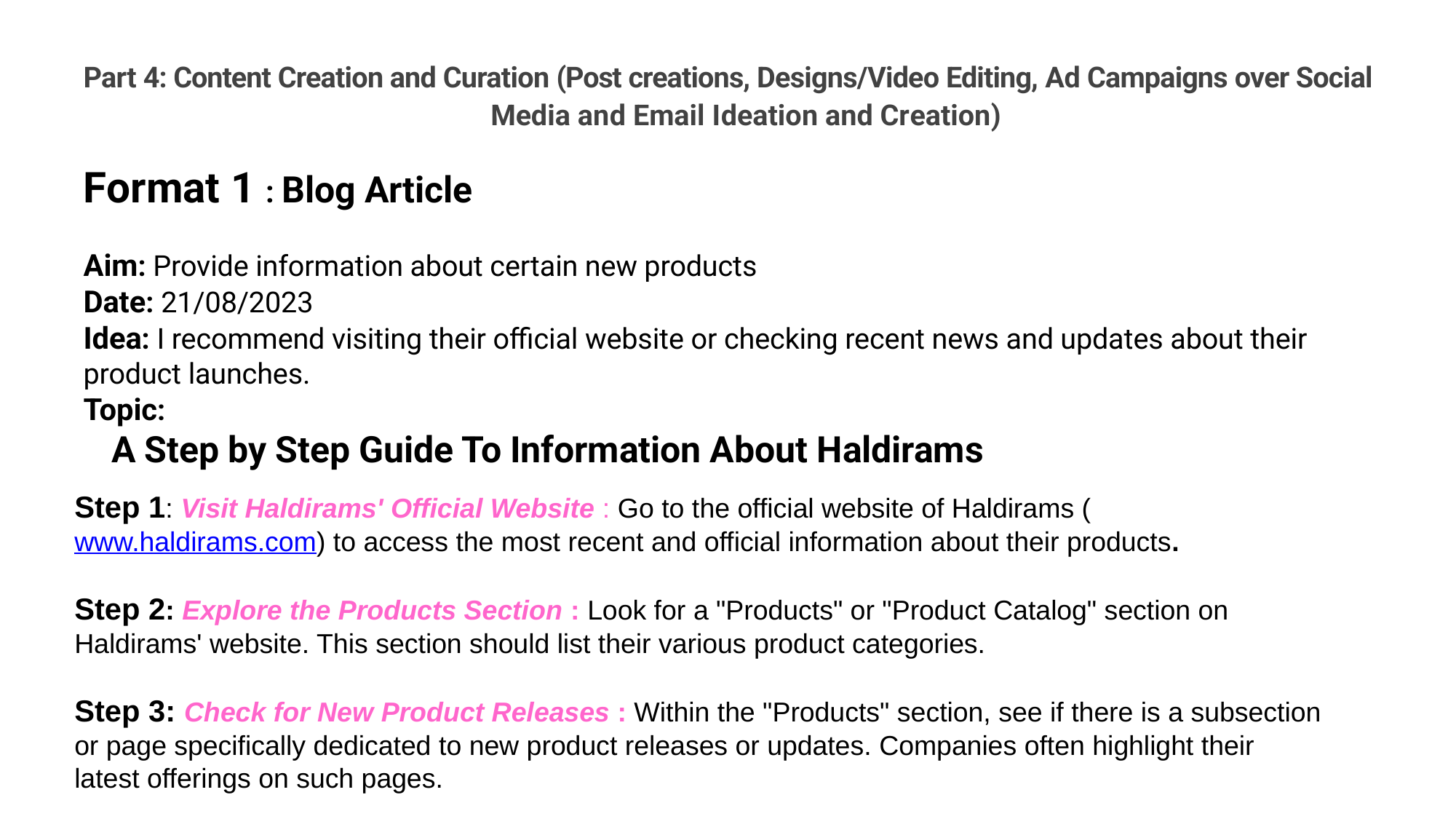

# Part 4: Content Creation and Curation (Post creations, Designs/Video Editing, Ad Campaigns over Social  Media and Email Ideation and Creation)

Format 1 : Blog Article

Aim: Provide information about certain new products
Date: 21/08/2023
Idea: I recommend visiting their official website or checking recent news and updates about their product launches.
Topic:
    A Step by Step Guide To Information About Haldirams

Step 1: Visit Haldirams' Official Website : Go to the official website of Haldirams (www.haldirams.com) to access the most recent and official information about their products.

Step 2: Explore the Products Section : Look for a "Products" or "Product Catalog" section on Haldirams' website. This section should list their various product categories.

Step 3: Check for New Product Releases : Within the "Products" section, see if there is a subsection or page specifically dedicated to new product releases or updates. Companies often highlight their latest offerings on such pages.